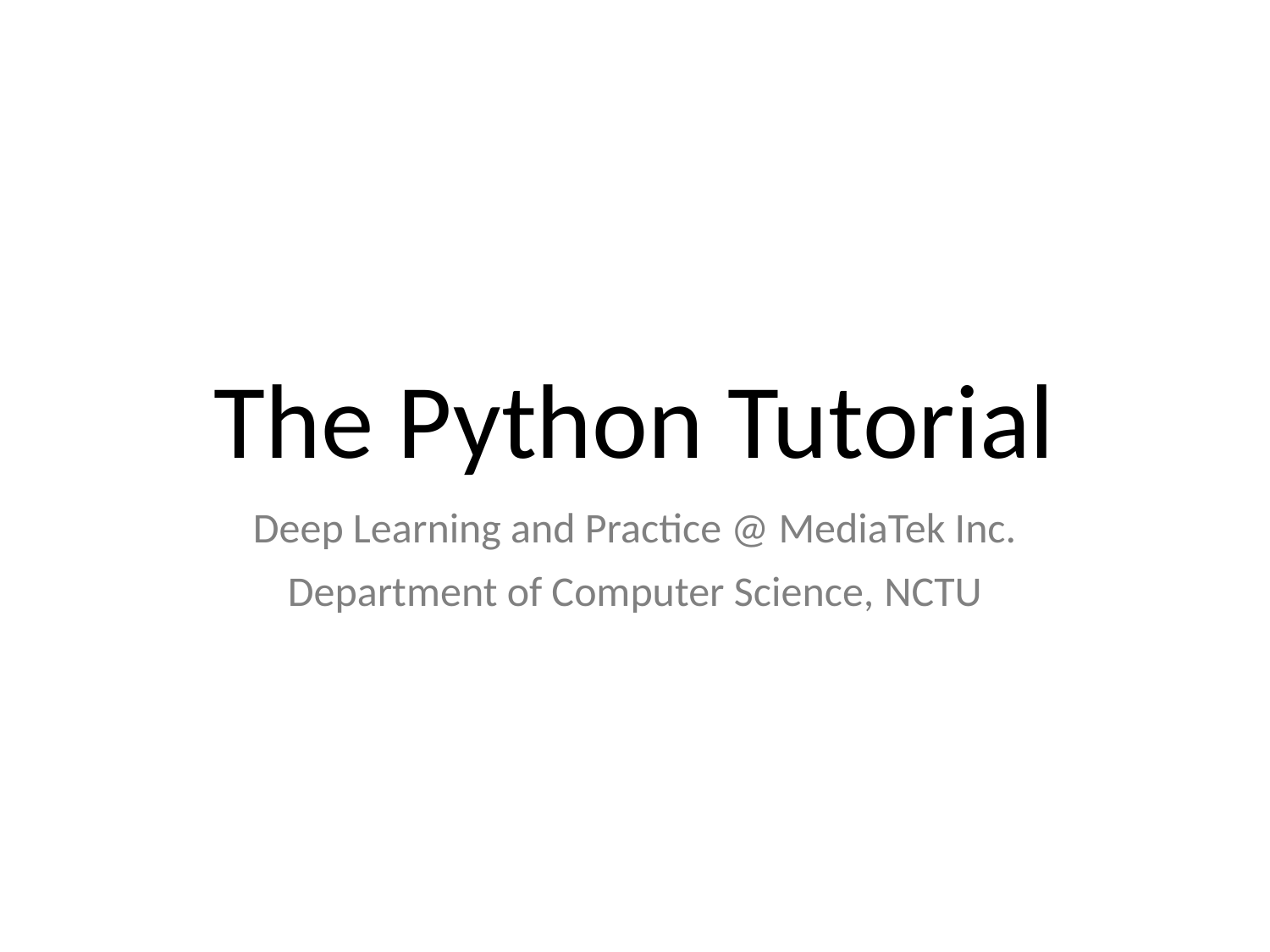

# The Python Tutorial
Deep Learning and Practice @ MediaTek Inc.
Department of Computer Science, NCTU